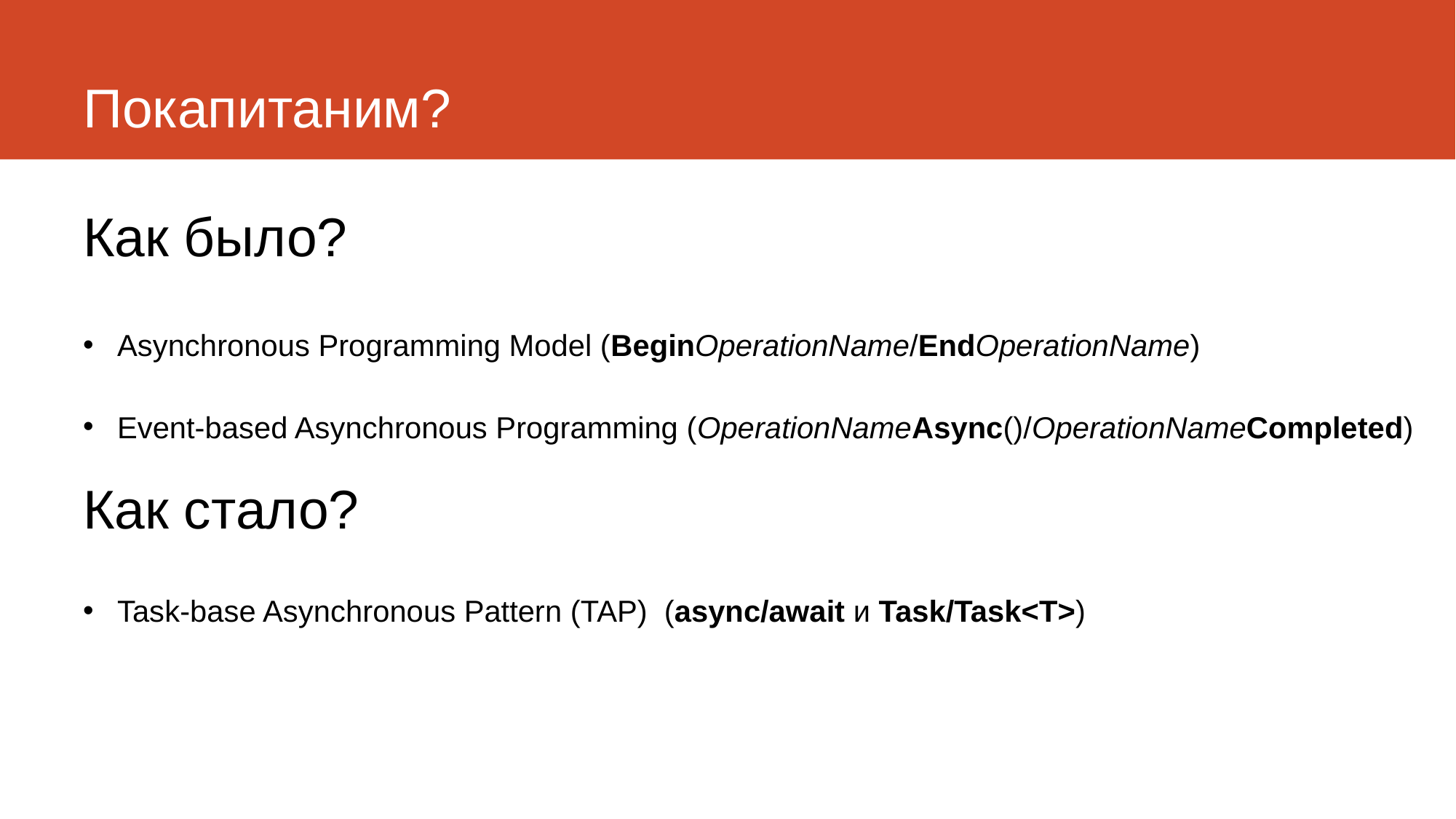

# Покапитаним?
Как было?
Asynchronous Programming Model (BeginOperationName/EndOperationName)
Event-based Asynchronous Programming (OperationNameAsync()/OperationNameCompleted)

Как стало?
Task-base Asynchronous Pattern (TAP)  (async/await и Task/Task<T>)